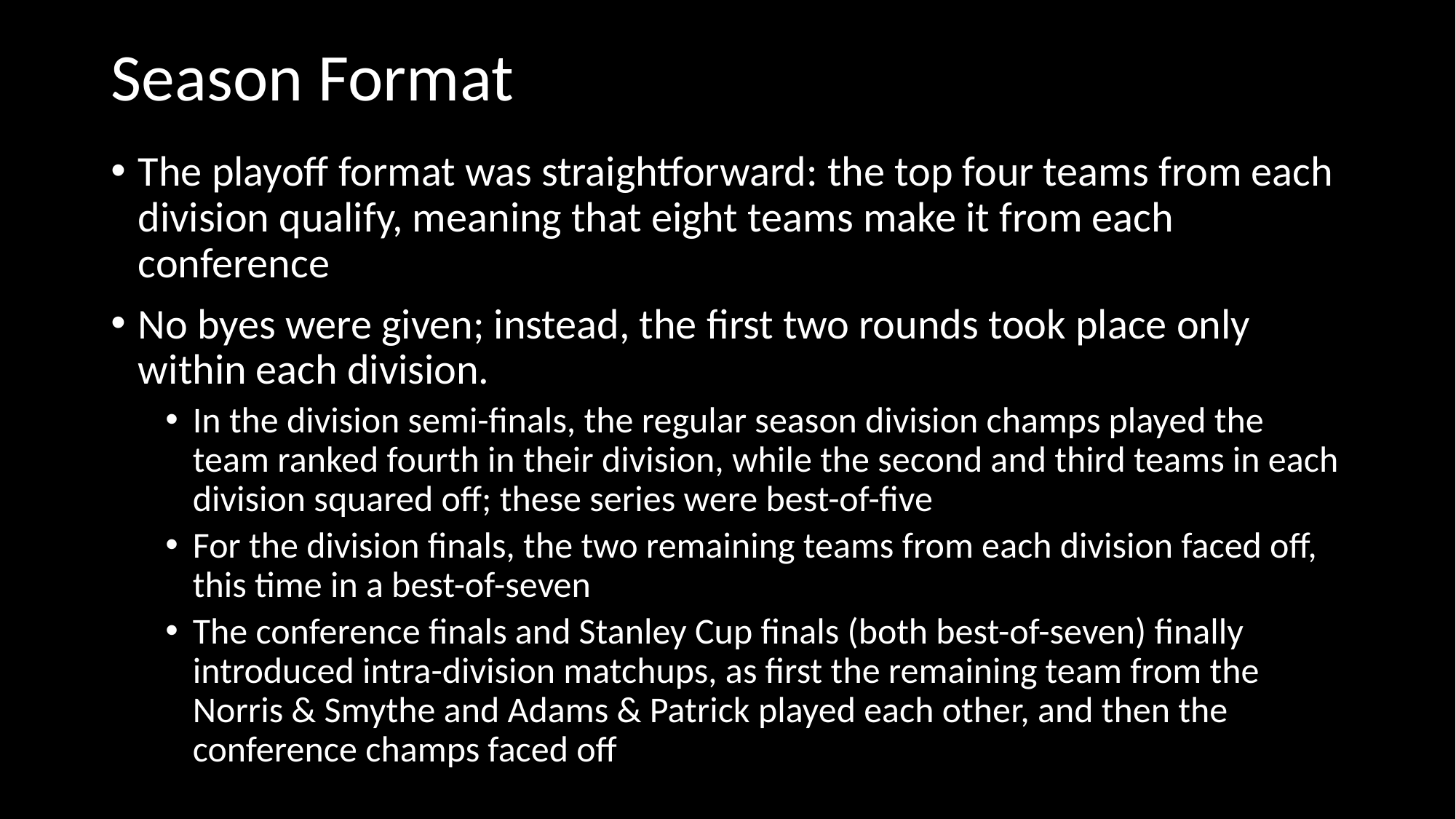

# Season Format
The playoff format was straightforward: the top four teams from each division qualify, meaning that eight teams make it from each conference
No byes were given; instead, the first two rounds took place only within each division.
In the division semi-finals, the regular season division champs played the team ranked fourth in their division, while the second and third teams in each division squared off; these series were best-of-five
For the division finals, the two remaining teams from each division faced off, this time in a best-of-seven
The conference finals and Stanley Cup finals (both best-of-seven) finally introduced intra-division matchups, as first the remaining team from the Norris & Smythe and Adams & Patrick played each other, and then the conference champs faced off